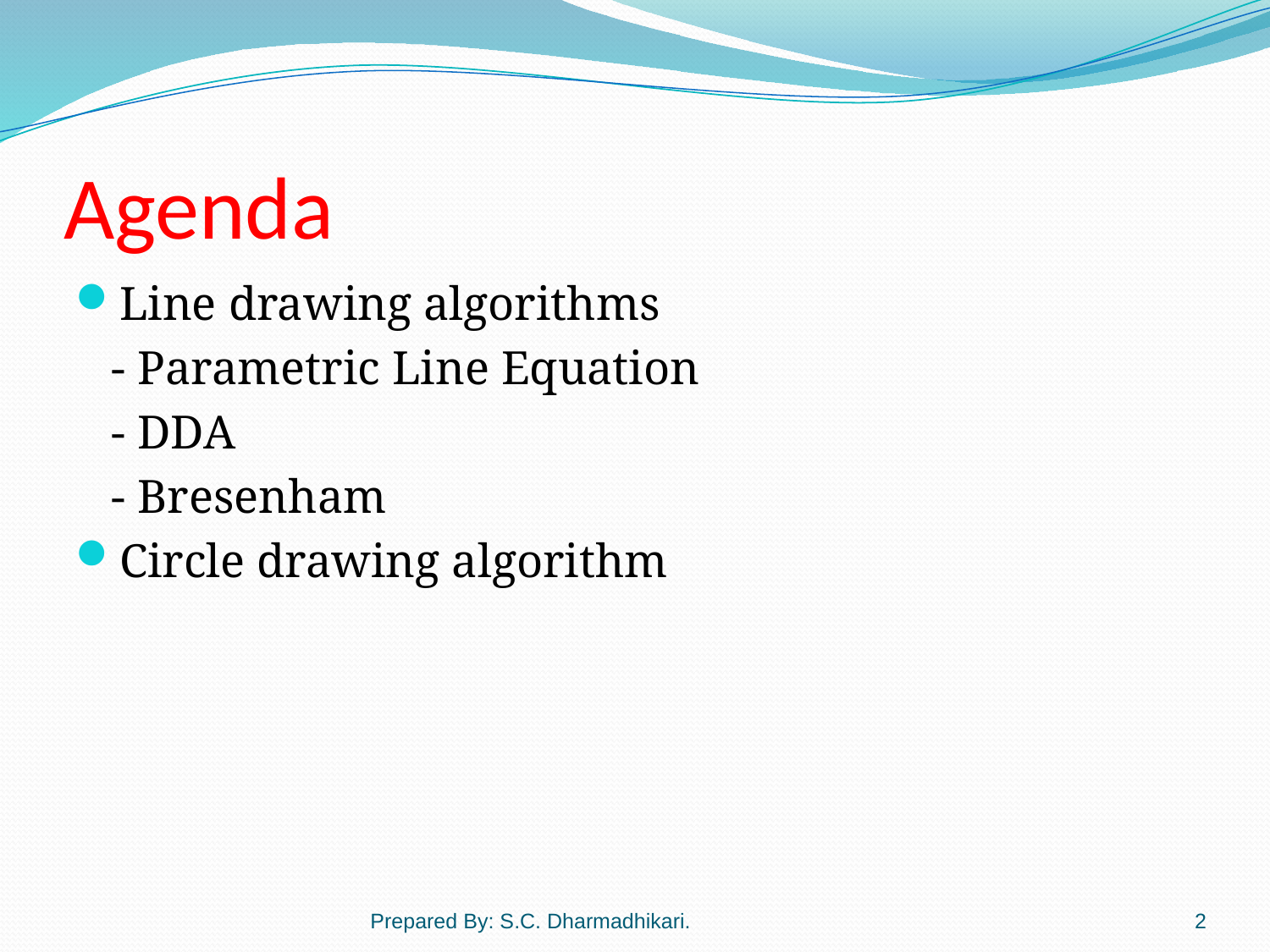

# Agenda
Line drawing algorithms
   - Parametric Line Equation
   - DDA
   - Bresenham
Circle drawing algorithm

Prepared By: S.C. Dharmadhikari.
2